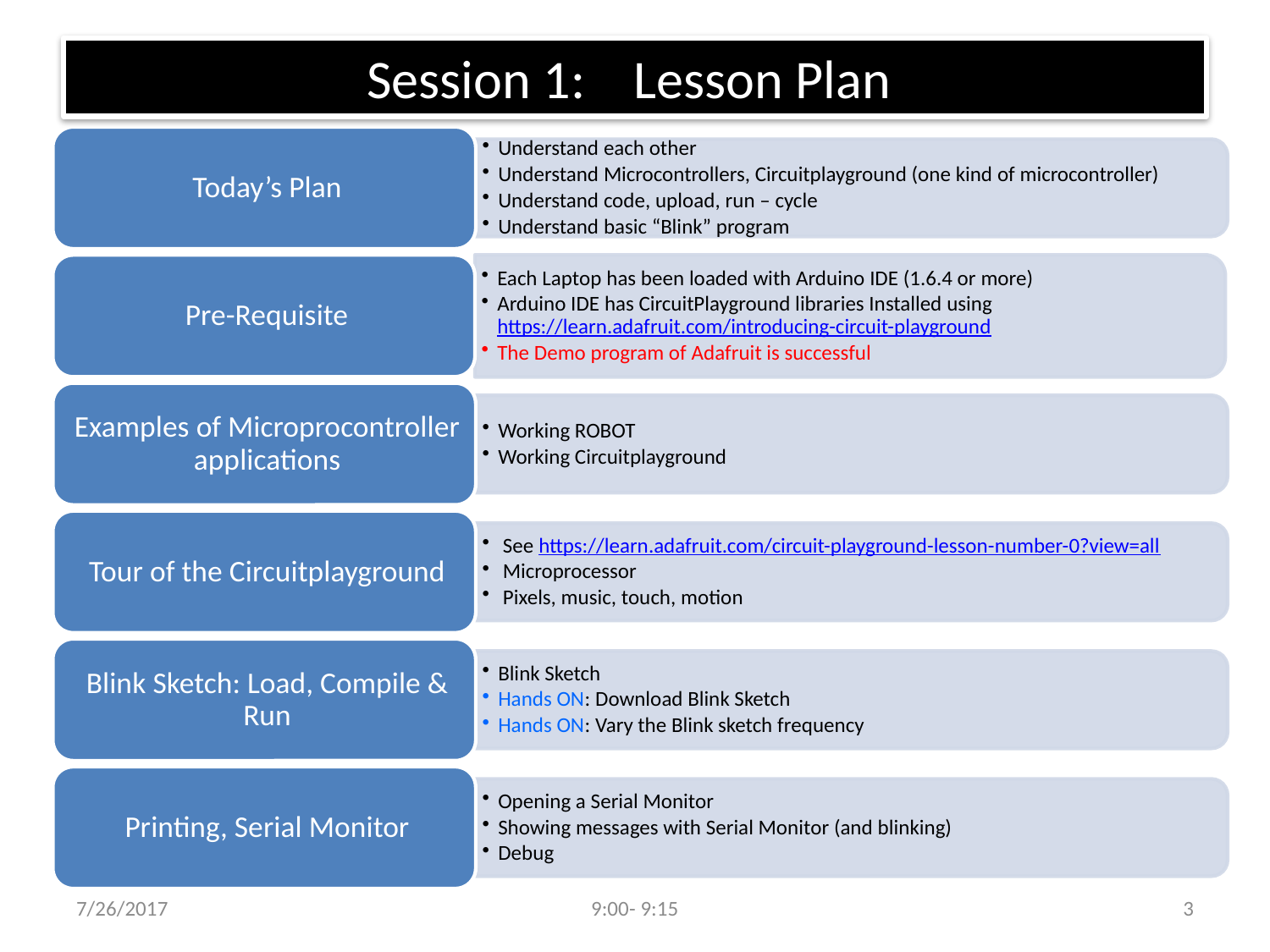

# Session 1:	Lesson Plan
Understand each other
Understand Microcontrollers, Circuitplayground (one kind of microcontroller)
Understand code, upload, run – cycle
Understand basic “Blink” program
Today’s Plan
Each Laptop has been loaded with Arduino IDE (1.6.4 or more)
Arduino IDE has CircuitPlayground libraries Installed using https://learn.adafruit.com/introducing-circuit-playground
The Demo program of Adafruit is successful
Pre-Requisite
Working ROBOT
Working Circuitplayground
Examples of Microprocontroller applications
 See https://learn.adafruit.com/circuit-playground-lesson-number-0?view=all
 Microprocessor
 Pixels, music, touch, motion
Tour of the Circuitplayground
Blink Sketch
Hands ON: Download Blink Sketch
Hands ON: Vary the Blink sketch frequency
Blink Sketch: Load, Compile & Run
Opening a Serial Monitor
Showing messages with Serial Monitor (and blinking)
Debug
Printing, Serial Monitor
7/26/2017
9:00- 9:15
3